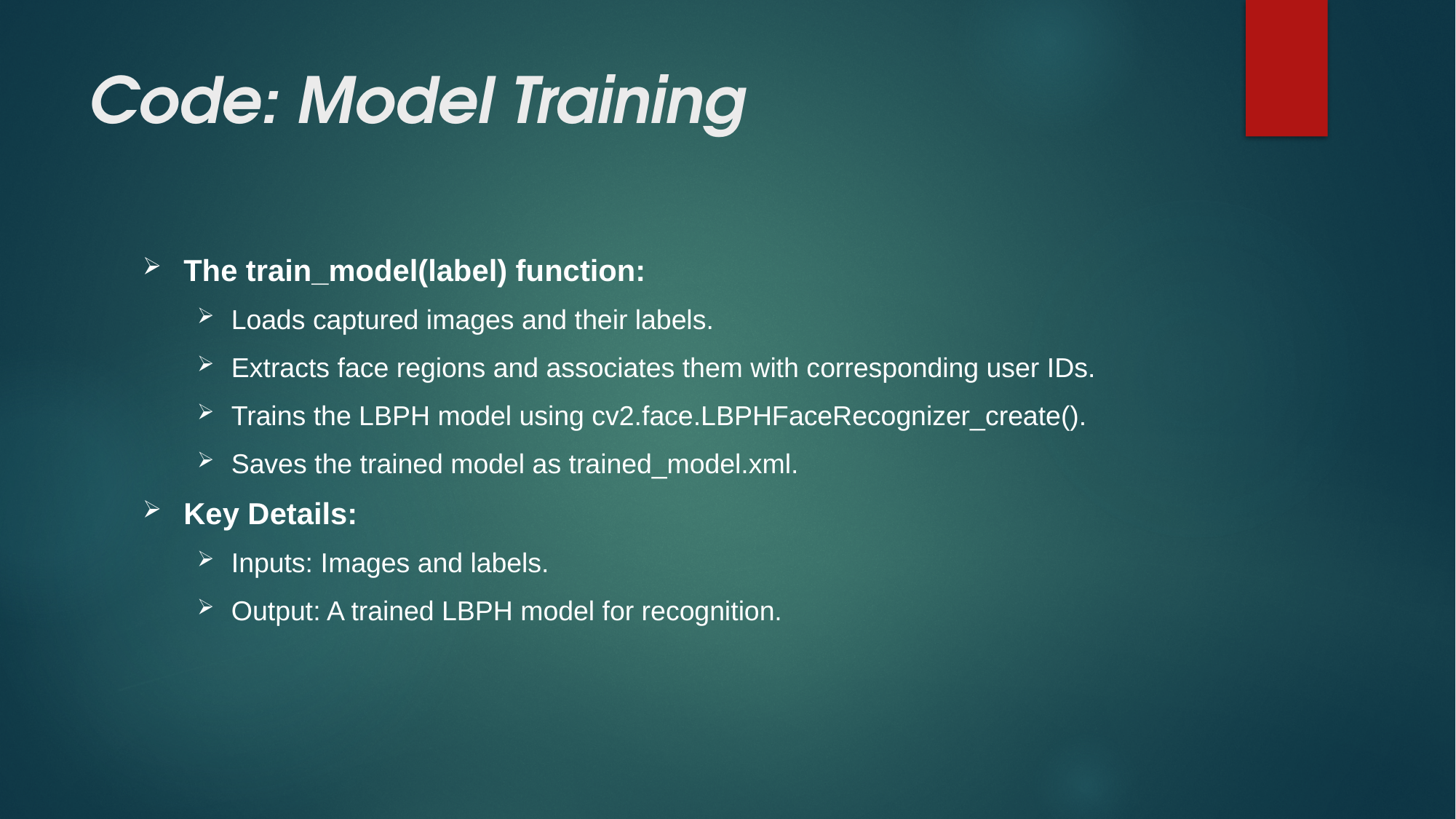

# Code: Model Training
The train_model(label) function:
Loads captured images and their labels.
Extracts face regions and associates them with corresponding user IDs.
Trains the LBPH model using cv2.face.LBPHFaceRecognizer_create().
Saves the trained model as trained_model.xml.
Key Details:
Inputs: Images and labels.
Output: A trained LBPH model for recognition.